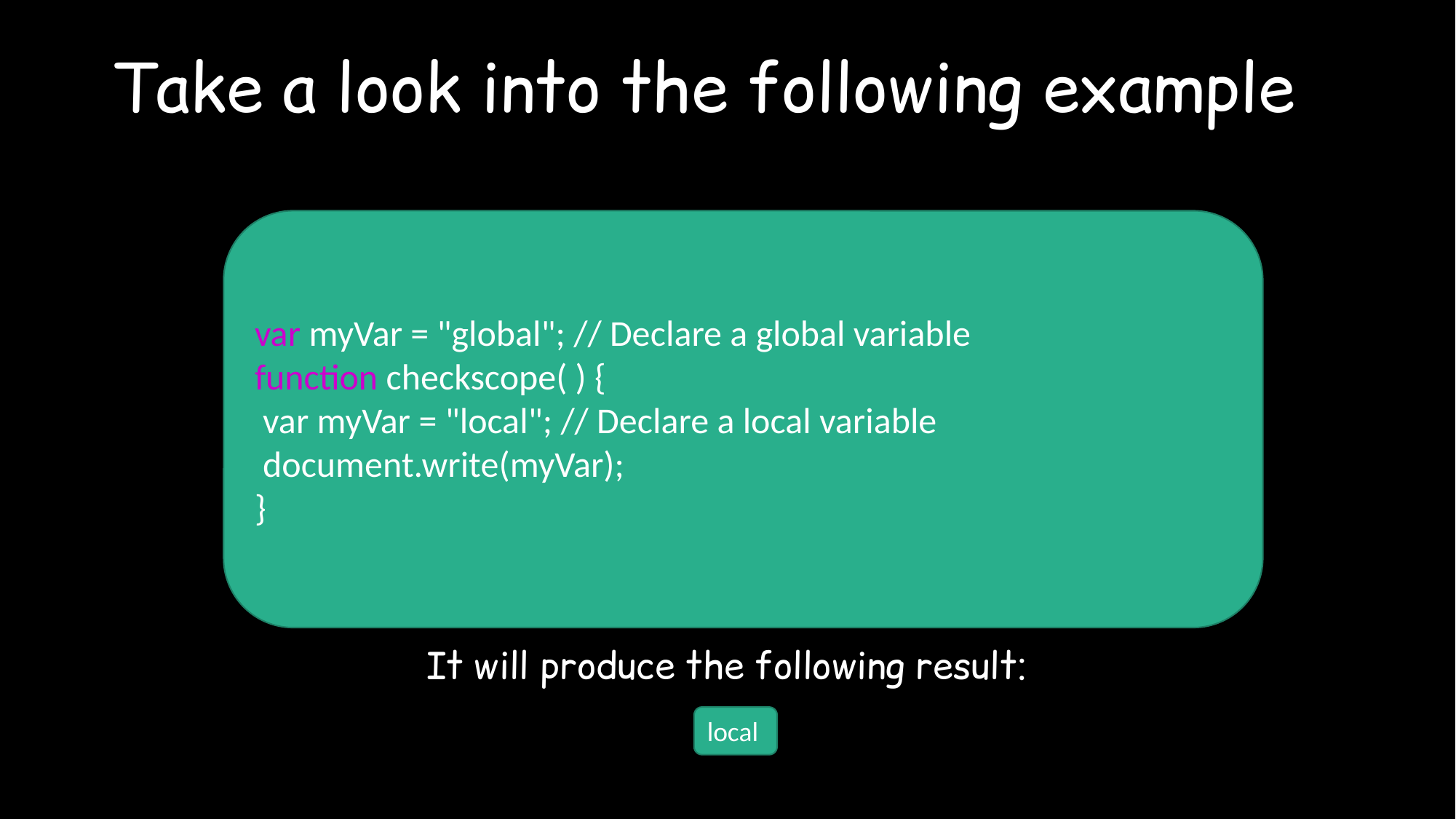

# Take a look into the following example
var myVar = "global"; // Declare a global variable
function checkscope( ) {
 var myVar = "local"; // Declare a local variable
 document.write(myVar);
}
It will produce the following result:
local